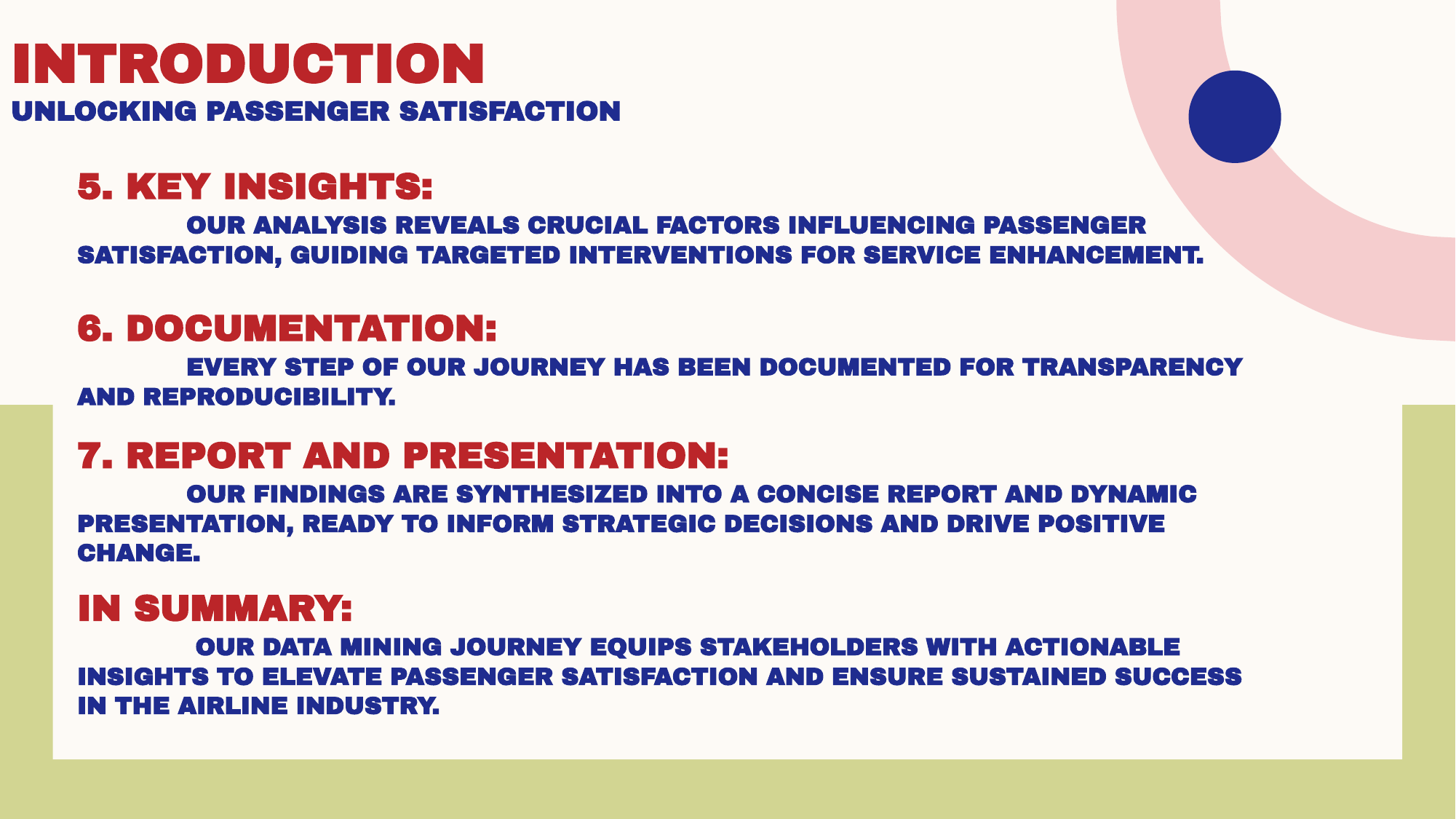

# Introduction Unlocking Passenger Satisfaction
5. Key Insights:
	Our analysis reveals crucial factors influencing passenger satisfaction, guiding targeted interventions for service enhancement.
6. Documentation:
	Every step of our journey has been documented for transparency and reproducibility.
7. Report and Presentation:
 	Our findings are synthesized into a concise report and dynamic presentation, ready to inform strategic decisions and drive positive change.
IN summary:
 	 our data mining journey equips stakeholders with actionable insights to elevate passenger satisfaction and ensure sustained success in the airline industry.